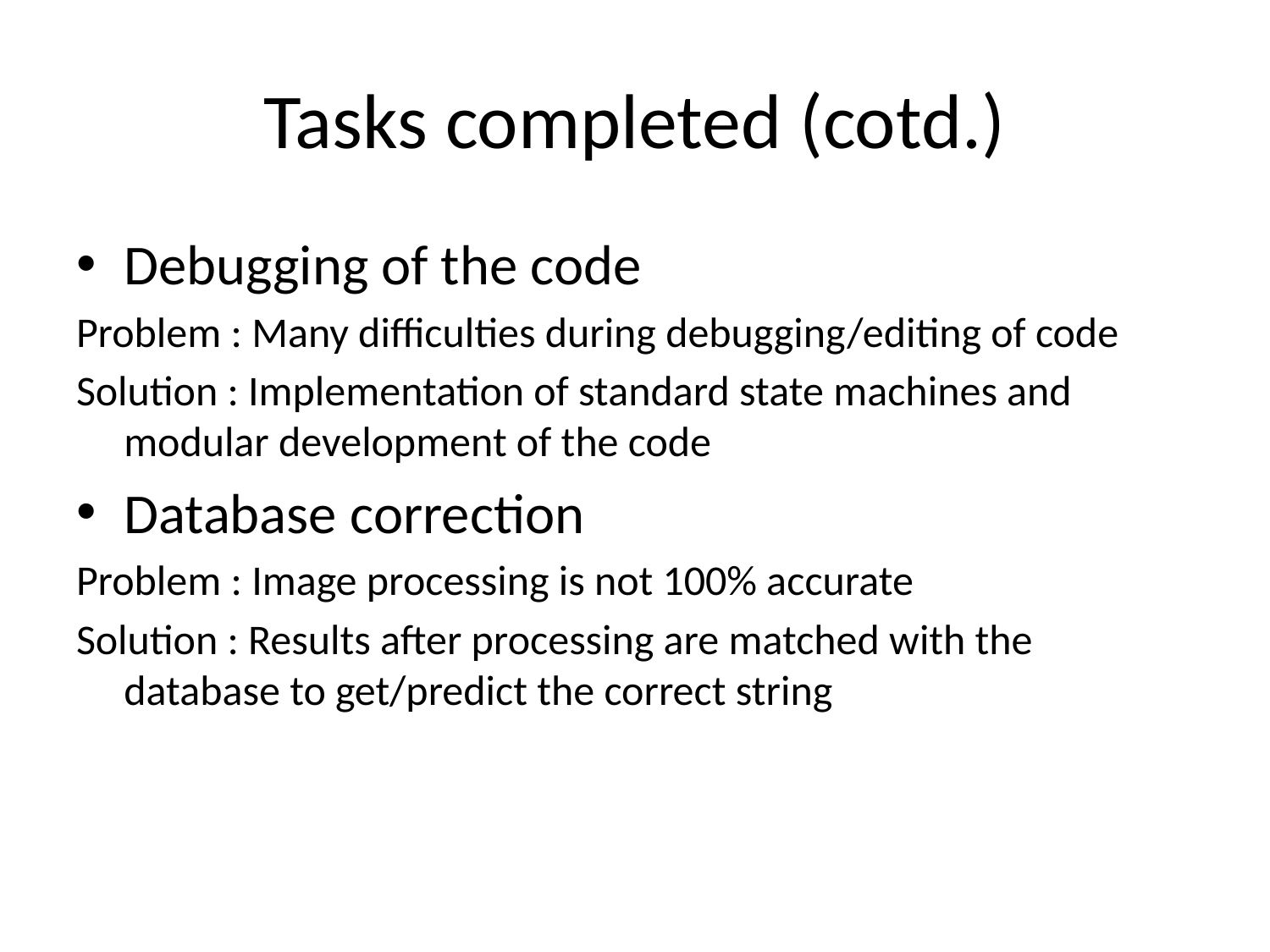

# Tasks completed (cotd.)
Debugging of the code
Problem : Many difficulties during debugging/editing of code
Solution : Implementation of standard state machines and modular development of the code
Database correction
Problem : Image processing is not 100% accurate
Solution : Results after processing are matched with the database to get/predict the correct string